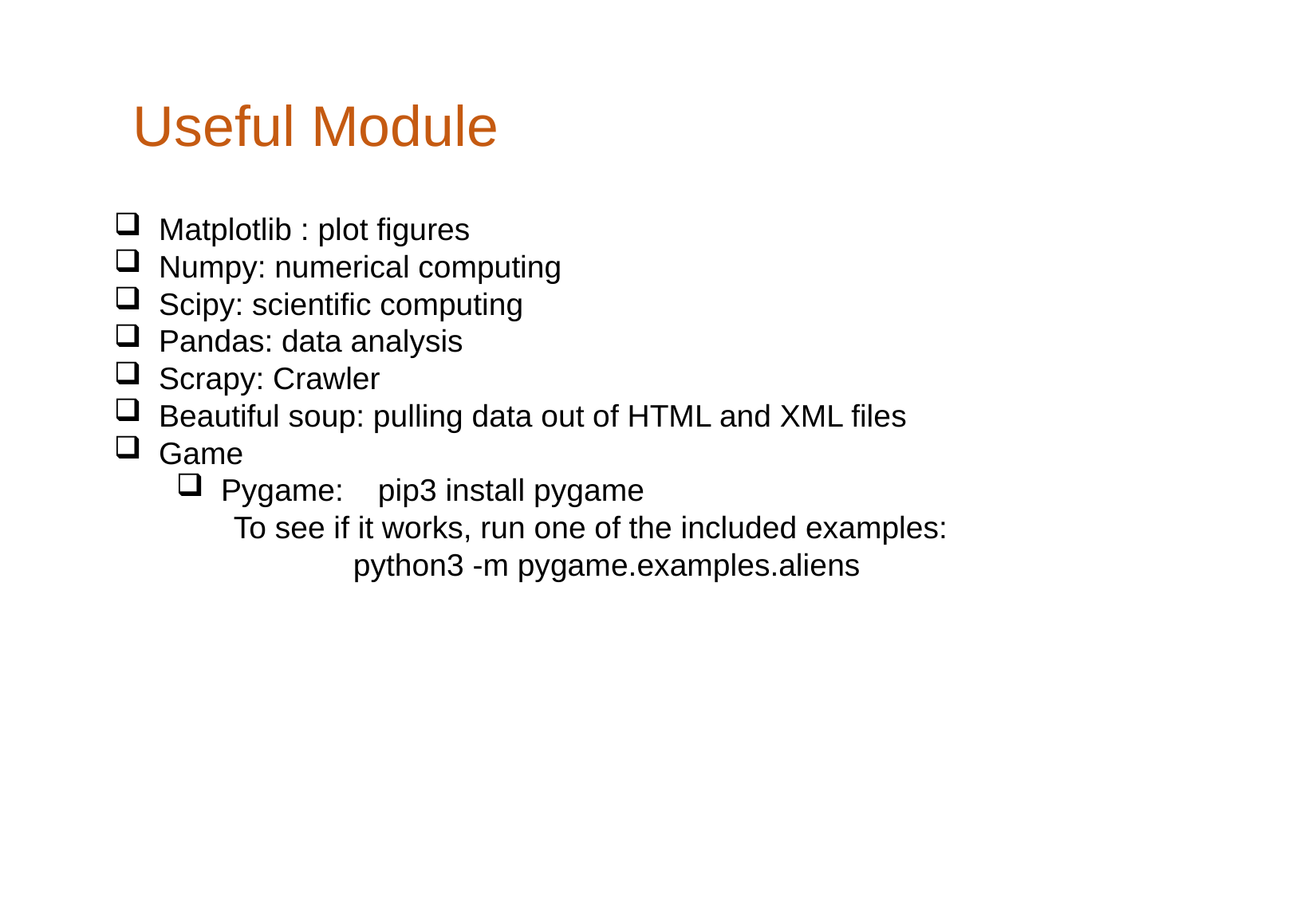

Useful Module
Matplotlib : plot figures
Numpy: numerical computing
Scipy: scientific computing
Pandas: data analysis
Scrapy: Crawler
Beautiful soup: pulling data out of HTML and XML files
Game
Pygame:    pip3 install pygame
	To see if it works, run one of the included examples:
		python3 -m pygame.examples.aliens